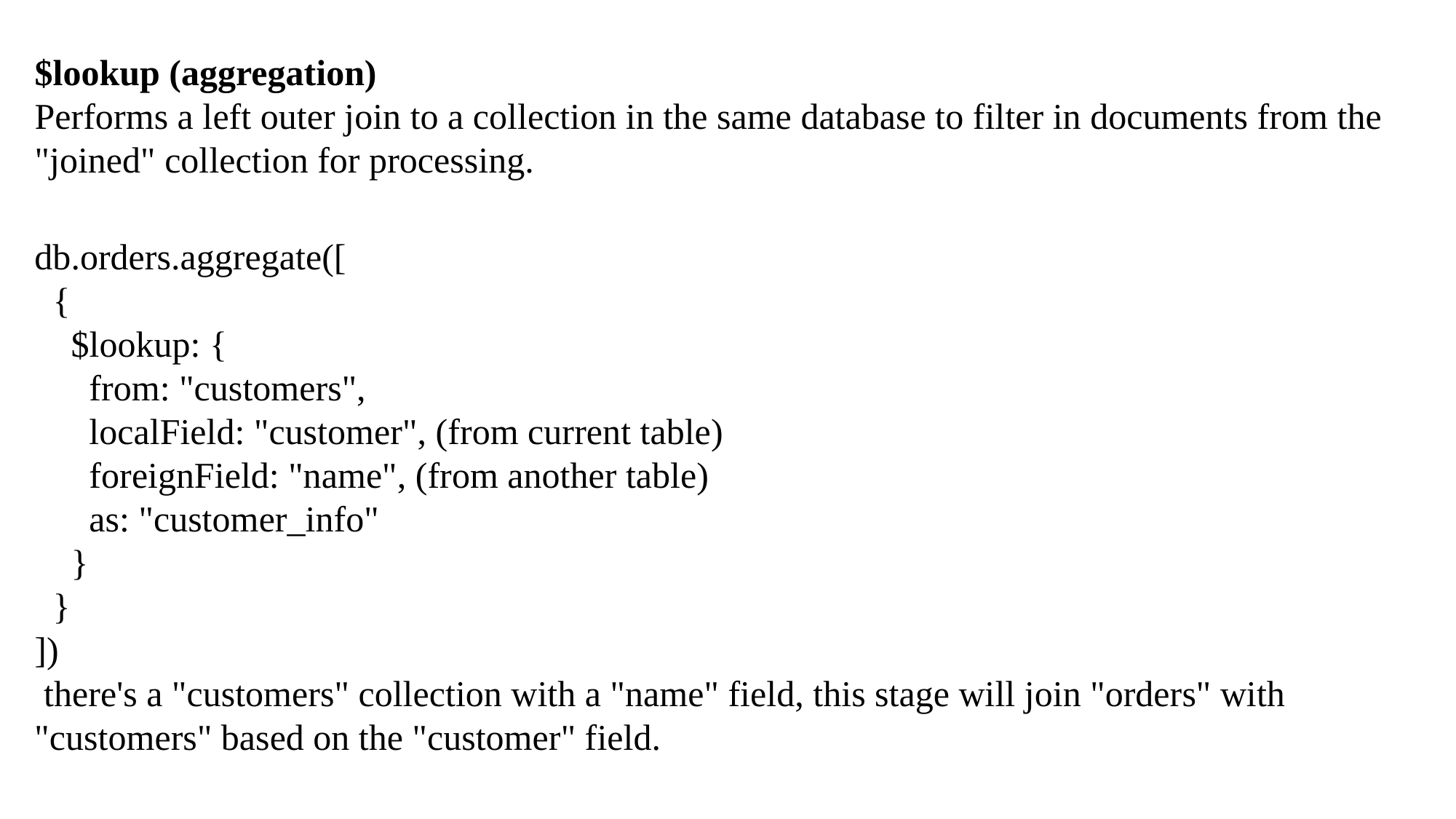

$lookup (aggregation)
Performs a left outer join to a collection in the same database to filter in documents from the "joined" collection for processing.
db.orders.aggregate([
  {
    $lookup: {
      from: "customers",
      localField: "customer", (from current table)
      foreignField: "name", (from another table)
      as: "customer_info"
    }
  }
])
 there's a "customers" collection with a "name" field, this stage will join "orders" with "customers" based on the "customer" field.